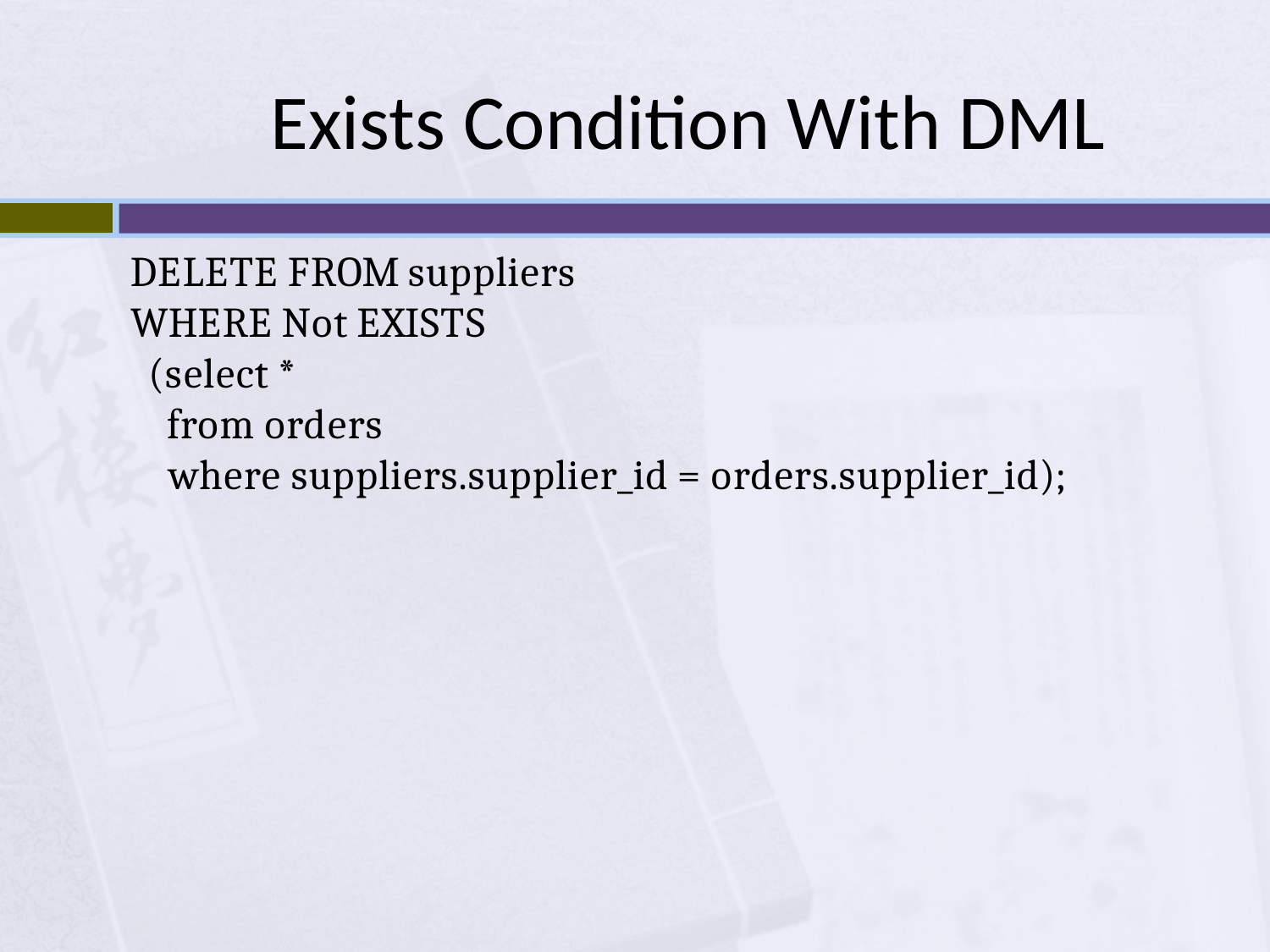

# Exists Condition With DML
DELETE FROM suppliers
WHERE Not EXISTS
  (select *
    from orders
    where suppliers.supplier_id = orders.supplier_id);